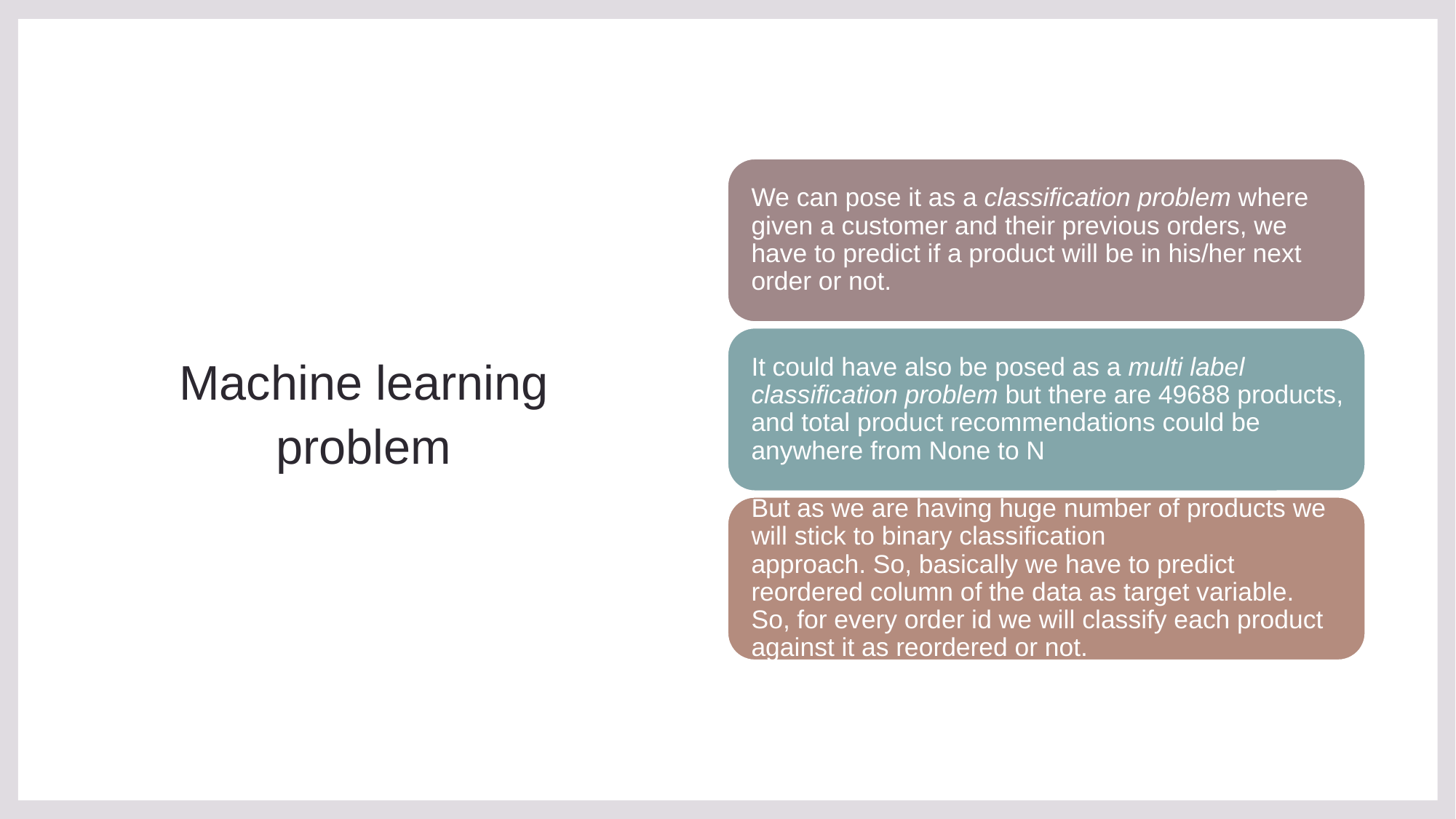

We can pose it as a classification problem where given a customer and their previous orders, we have to predict if a product will be in his/her next order or not.
It could have also be posed as a multi label classification problem but there are 49688 products, and total product recommendations could be anywhere from None to N
But as we are having huge number of products we will stick to binary classification approach. So, basically we have to predict reordered column of the data as target variable.
So, for every order id we will classify each product against it as reordered or not.
# Machine learning problem